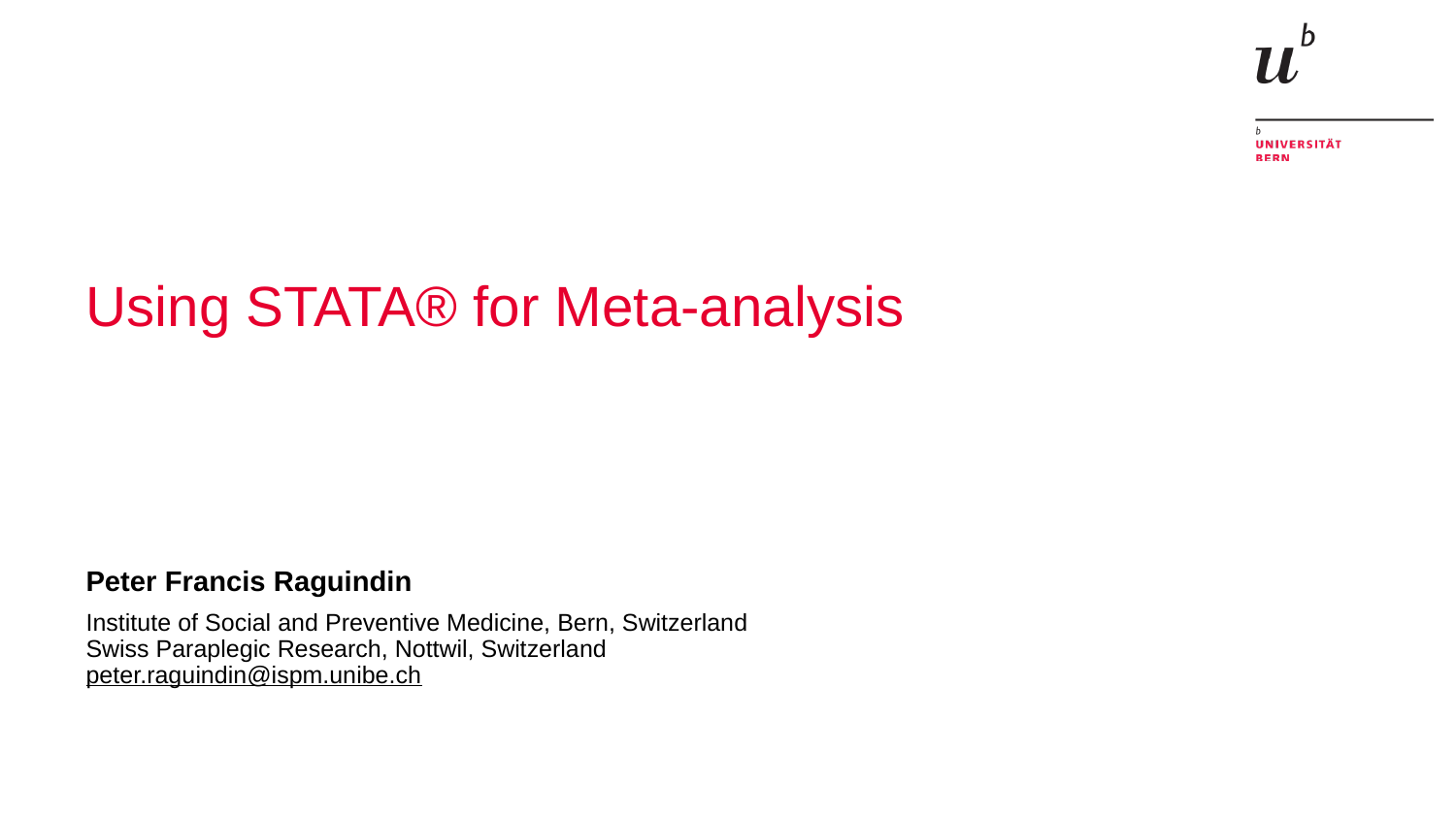

# Using STATA® for Meta-analysis
Peter Francis Raguindin
Institute of Social and Preventive Medicine, Bern, Switzerland
Swiss Paraplegic Research, Nottwil, Switzerland
peter.raguindin@ispm.unibe.ch